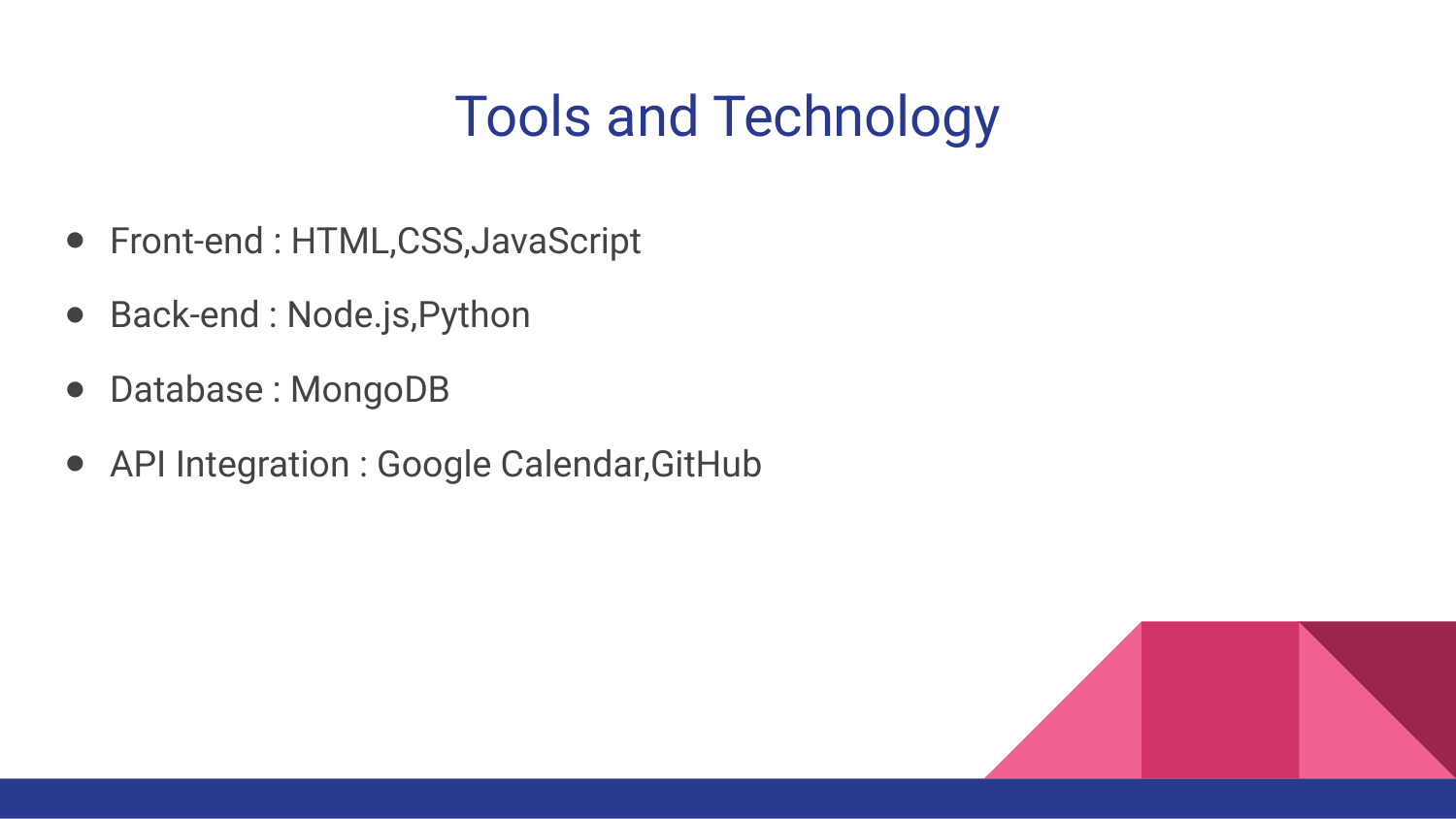

# Tools and Technology
Front-end : HTML,CSS,JavaScript
Back-end : Node.js,Python
Database : MongoDB
API Integration : Google Calendar,GitHub